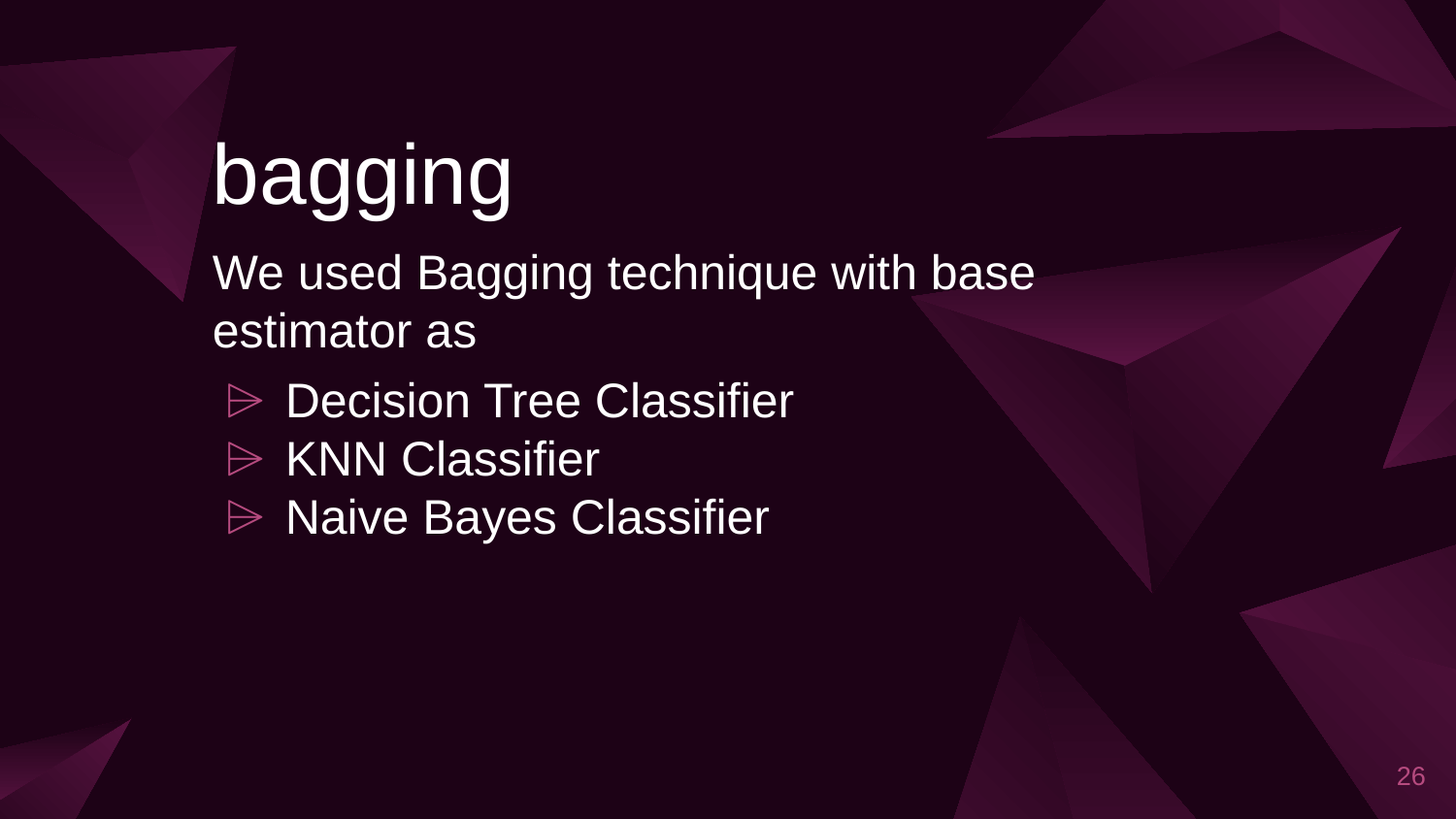

# bagging
We used Bagging technique with base estimator as
Decision Tree Classifier
KNN Classifier
Naive Bayes Classifier
26